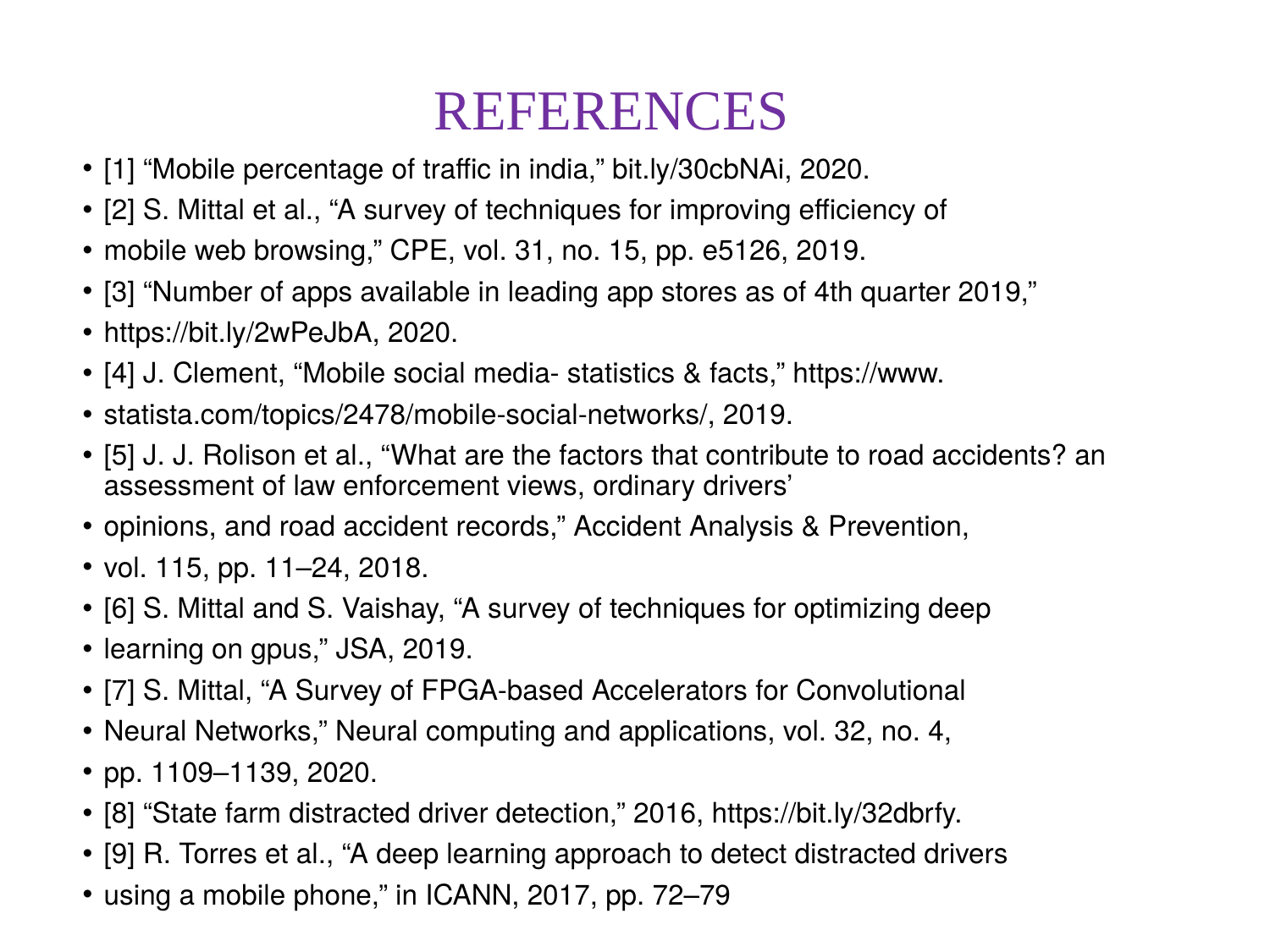

# REFERENCES
[1] “Mobile percentage of traffic in india,” bit.ly/30cbNAi, 2020.
[2] S. Mittal et al., “A survey of techniques for improving efficiency of
mobile web browsing,” CPE, vol. 31, no. 15, pp. e5126, 2019.
[3] “Number of apps available in leading app stores as of 4th quarter 2019,”
https://bit.ly/2wPeJbA, 2020.
[4] J. Clement, “Mobile social media- statistics & facts,” https://www.
statista.com/topics/2478/mobile-social-networks/, 2019.
[5] J. J. Rolison et al., “What are the factors that contribute to road accidents? an assessment of law enforcement views, ordinary drivers’
opinions, and road accident records,” Accident Analysis & Prevention,
vol. 115, pp. 11–24, 2018.
[6] S. Mittal and S. Vaishay, “A survey of techniques for optimizing deep
learning on gpus,” JSA, 2019.
[7] S. Mittal, “A Survey of FPGA-based Accelerators for Convolutional
Neural Networks,” Neural computing and applications, vol. 32, no. 4,
pp. 1109–1139, 2020.
[8] “State farm distracted driver detection,” 2016, https://bit.ly/32dbrfy.
[9] R. Torres et al., “A deep learning approach to detect distracted drivers
using a mobile phone,” in ICANN, 2017, pp. 72–79